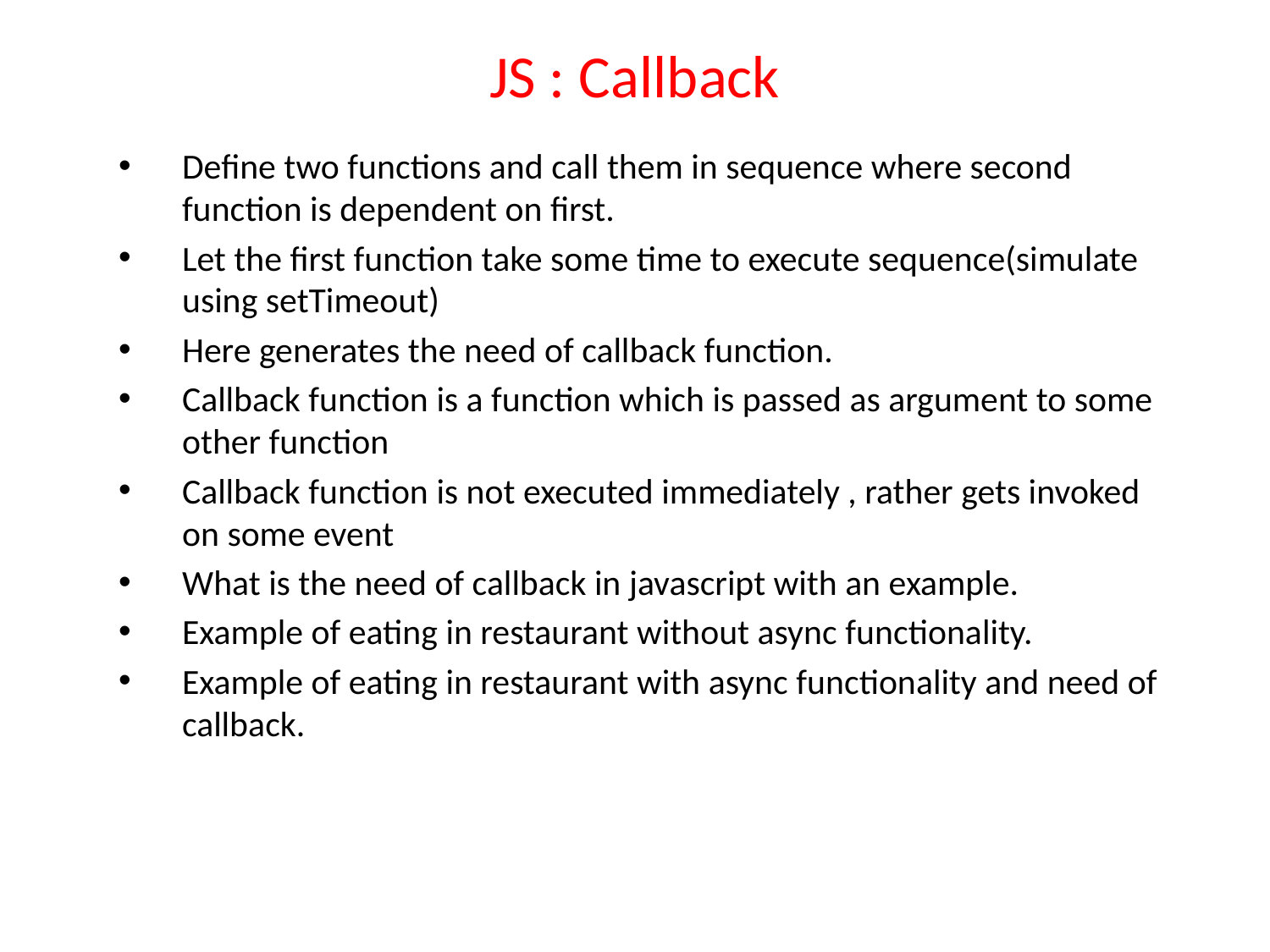

# JS : Callback
Define two functions and call them in sequence where second function is dependent on first.
Let the first function take some time to execute sequence(simulate using setTimeout)
Here generates the need of callback function.
Callback function is a function which is passed as argument to some other function
Callback function is not executed immediately , rather gets invoked on some event
What is the need of callback in javascript with an example.
Example of eating in restaurant without async functionality.
Example of eating in restaurant with async functionality and need of callback.